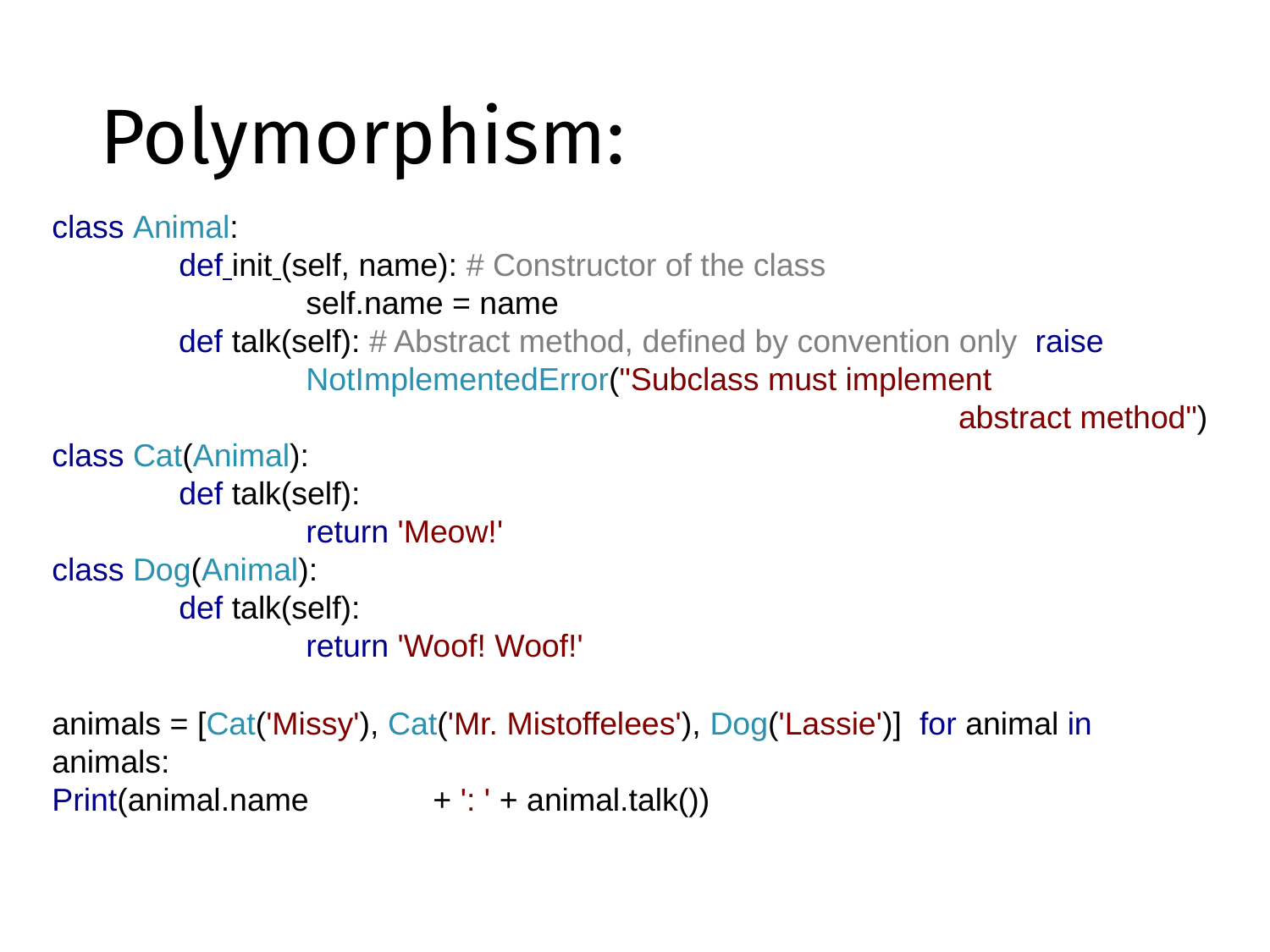

# Polymorphism:
class Animal:
def init (self, name): # Constructor of the class
self.name = name
def talk(self): # Abstract method, defined by convention only  raise NotImplementedError("Subclass must implement
abstract method")
class Cat(Animal):
def talk(self):
return 'Meow!'  class Dog(Animal):
def talk(self):
return 'Woof! Woof!'

animals = [Cat('Missy'), Cat('Mr. Mistoffelees'), Dog('Lassie')]  for animal in animals:
Print(animal.name	+ ': ' + animal.talk())